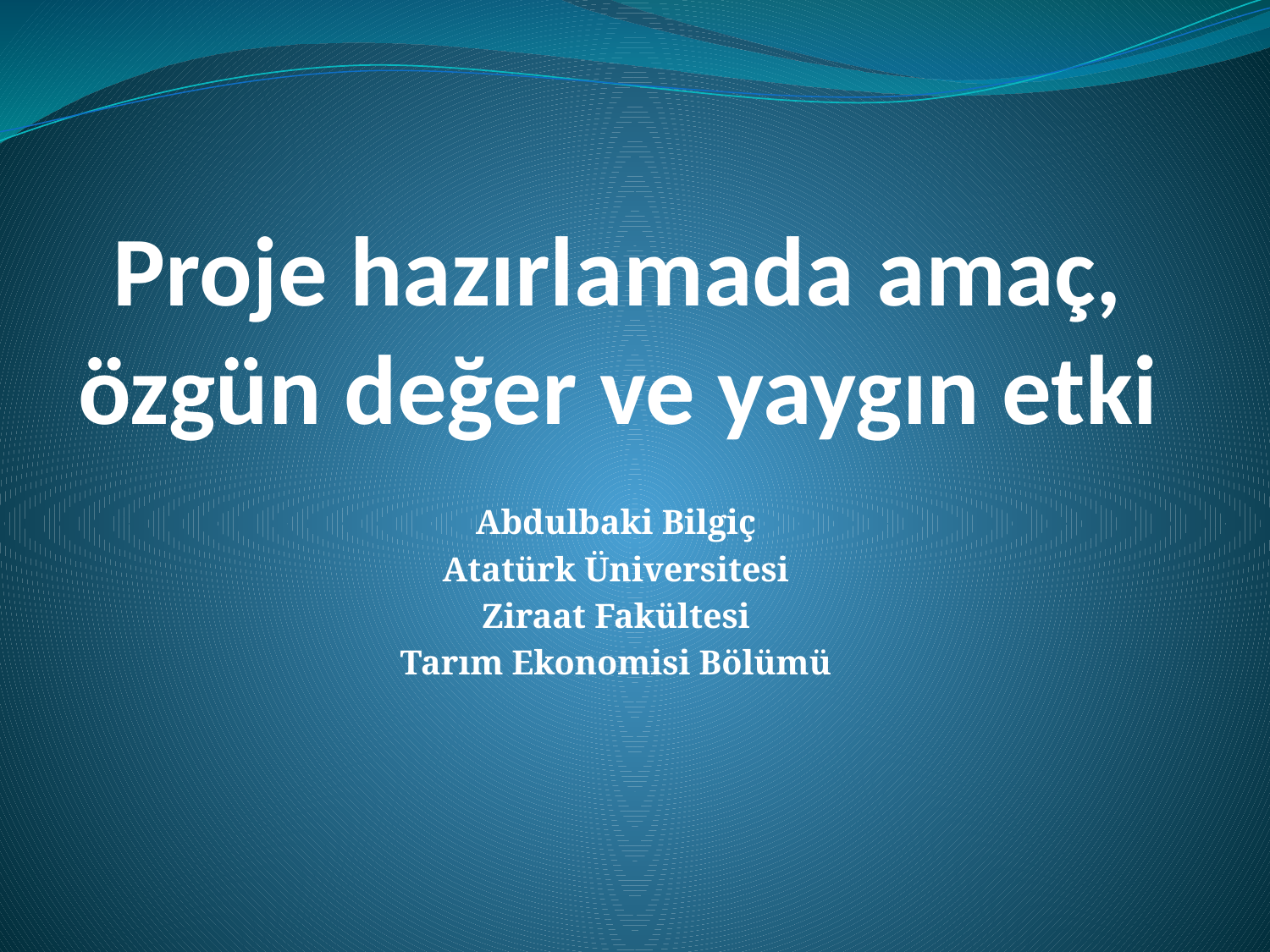

# Proje hazırlamada amaç, özgün değer ve yaygın etki

Abdulbaki Bilgiç
Atatürk Üniversitesi
Ziraat Fakültesi
Tarım Ekonomisi Bölümü